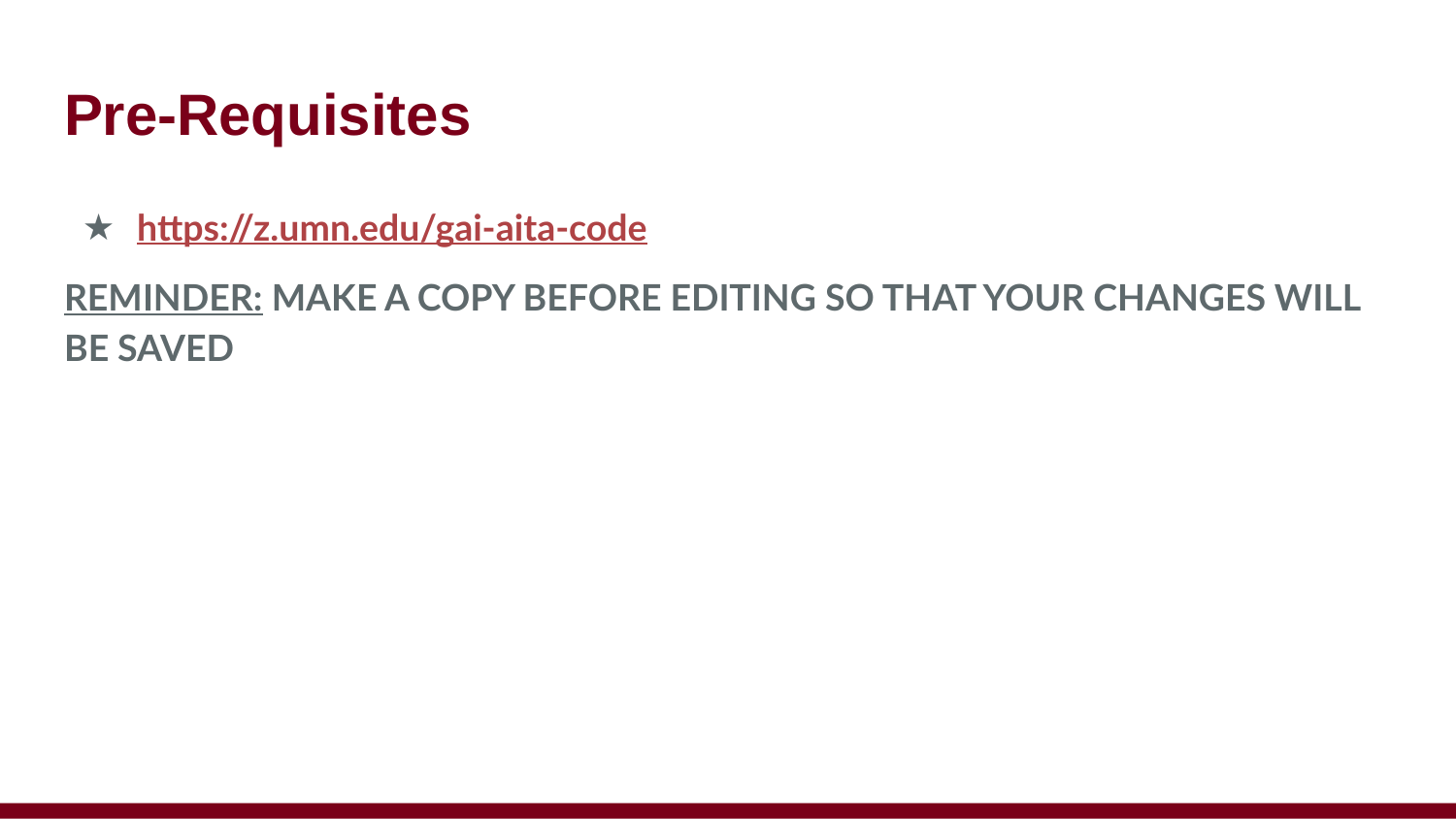

# Pre-Requisites
https://z.umn.edu/gai-aita-code
REMINDER: MAKE A COPY BEFORE EDITING SO THAT YOUR CHANGES WILL BE SAVED